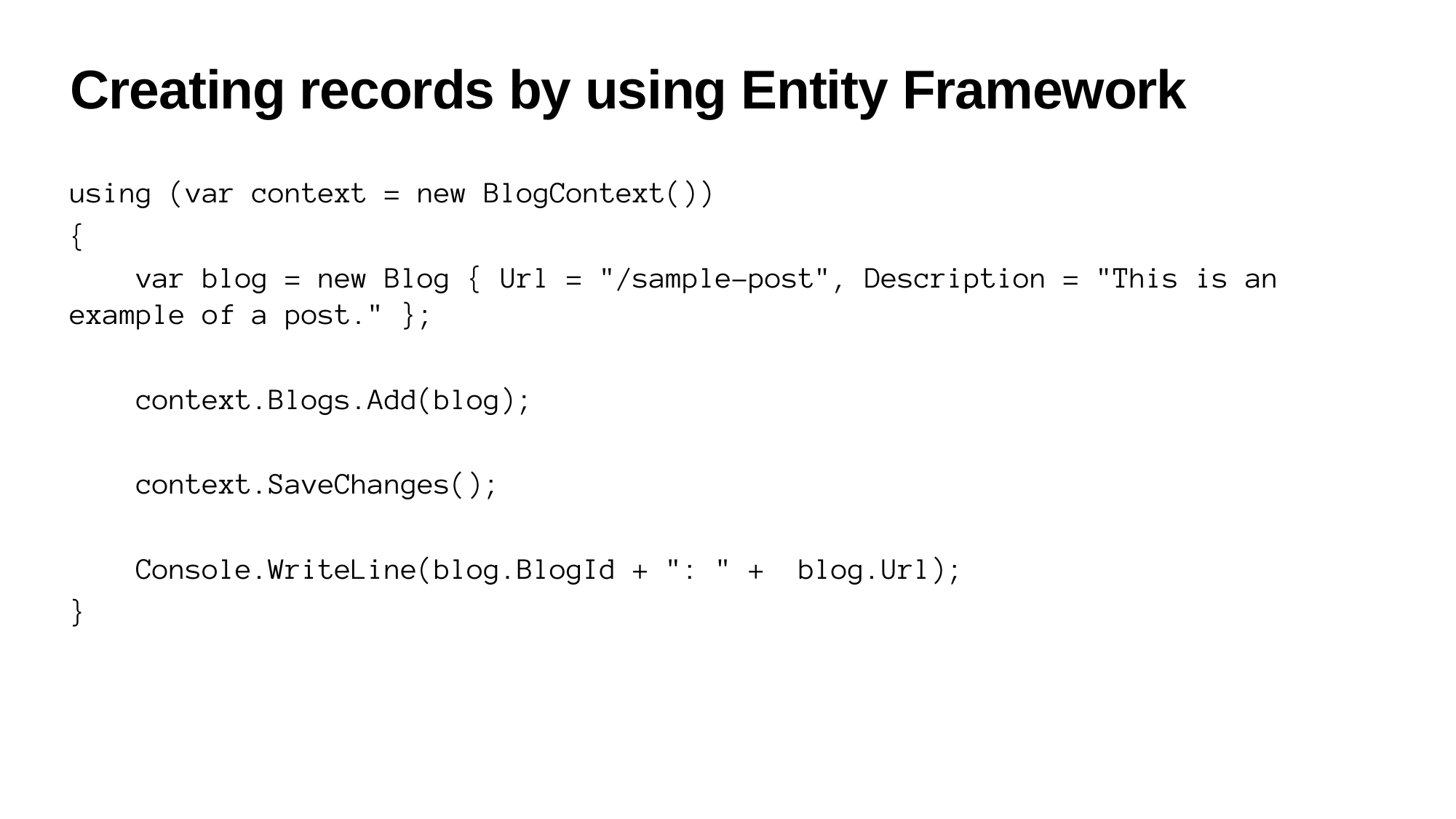

# Creating records by using Entity Framework
using (var context = new BlogContext())
{
    var blog = new Blog { Url = "/sample-post", Description = "This is an example of a post." };

    context.Blogs.Add(blog);

    context.SaveChanges();

    Console.WriteLine(blog.BlogId + ": " +  blog.Url);
}